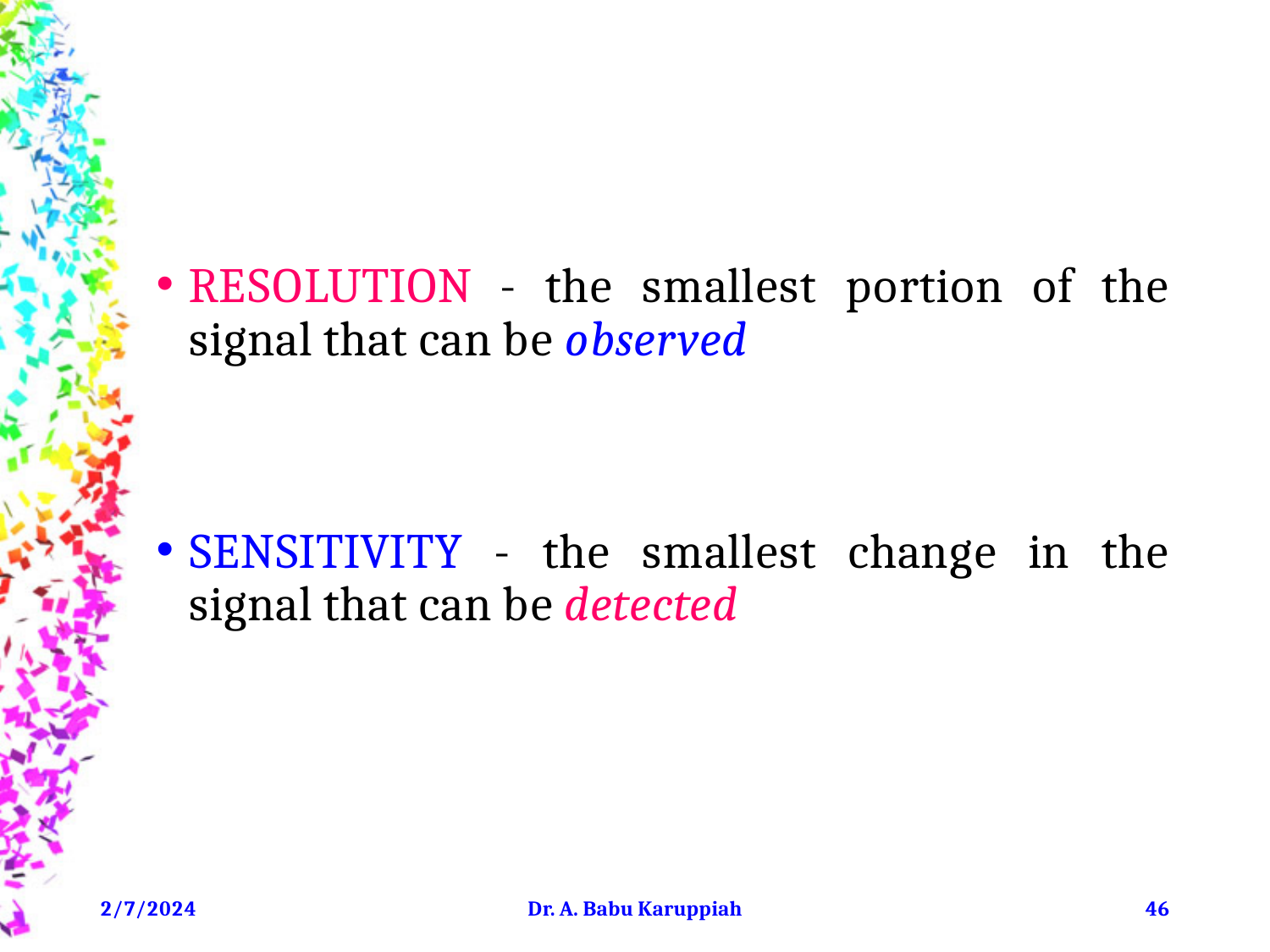

#
RESOLUTION - the smallest portion of the signal that can be observed

SENSITIVITY - the smallest change in the signal that can be detected
2/7/2024
Dr. A. Babu Karuppiah
46